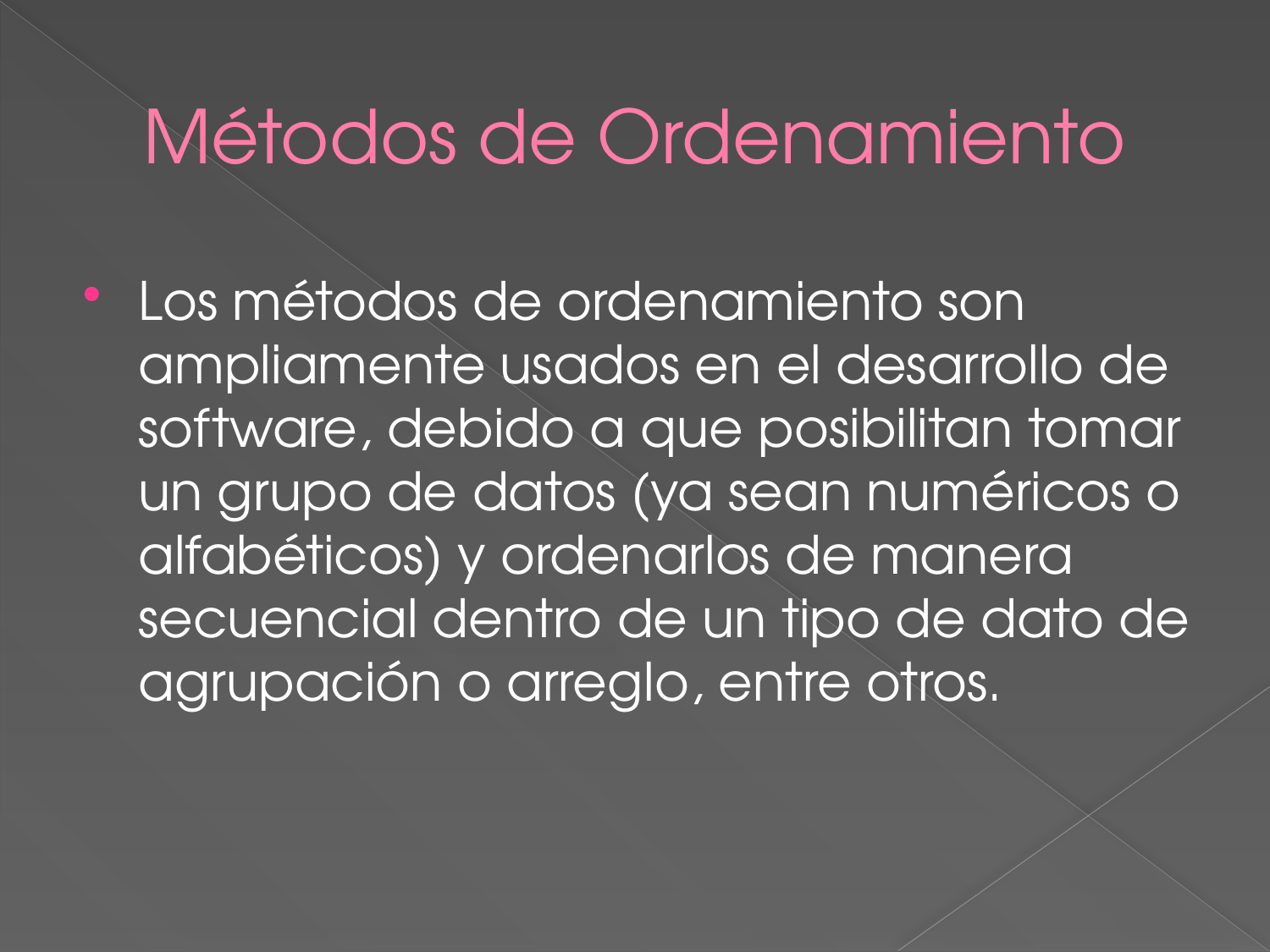

# Métodos de Ordenamiento
Los métodos de ordenamiento son ampliamente usados en el desarrollo de software, debido a que posibilitan tomar un grupo de datos (ya sean numéricos o alfabéticos) y ordenarlos de manera secuencial dentro de un tipo de dato de agrupación o arreglo, entre otros.